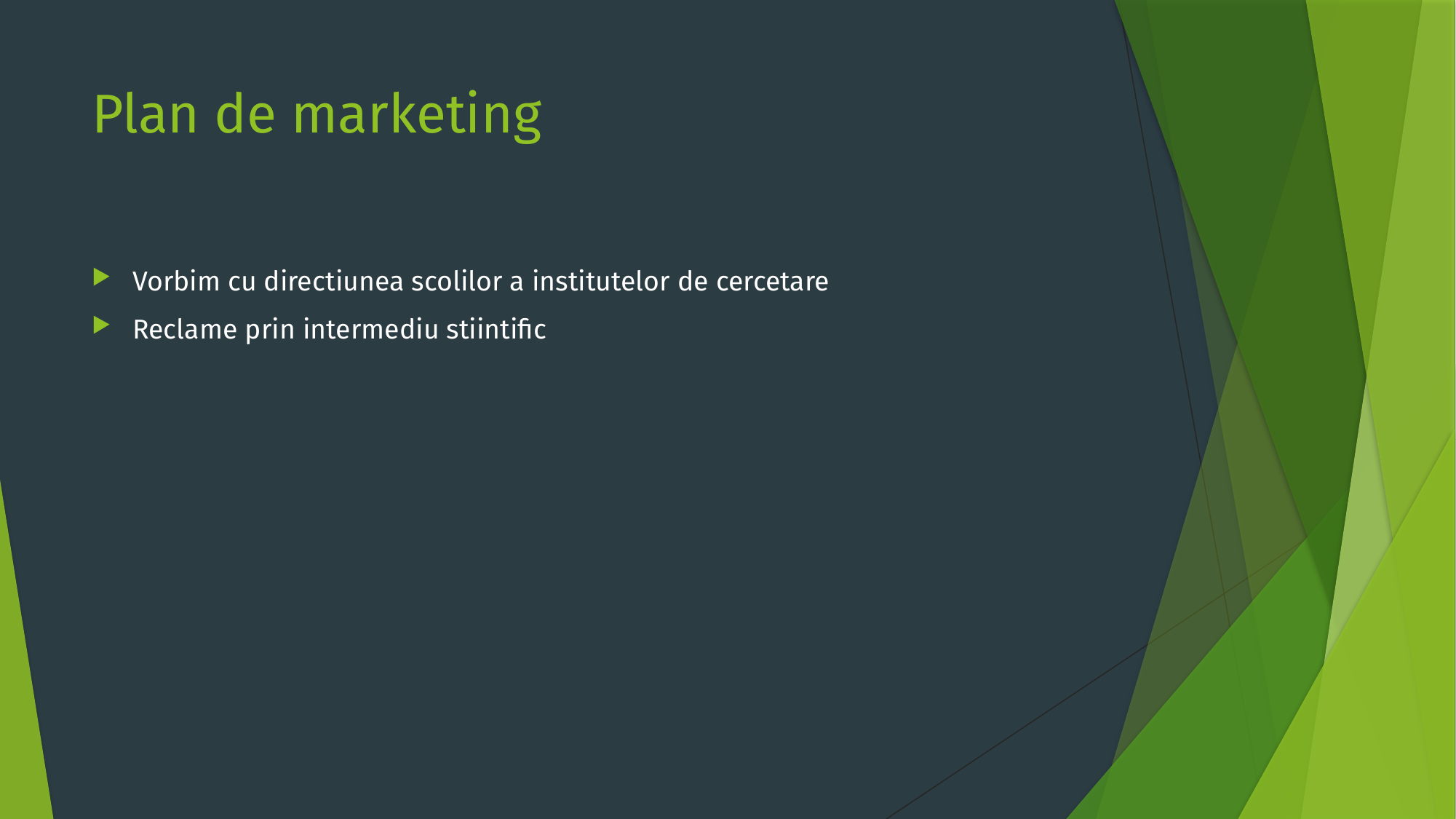

# Plan de marketing
Vorbim cu directiunea scolilor a institutelor de cercetare
Reclame prin intermediu stiintific